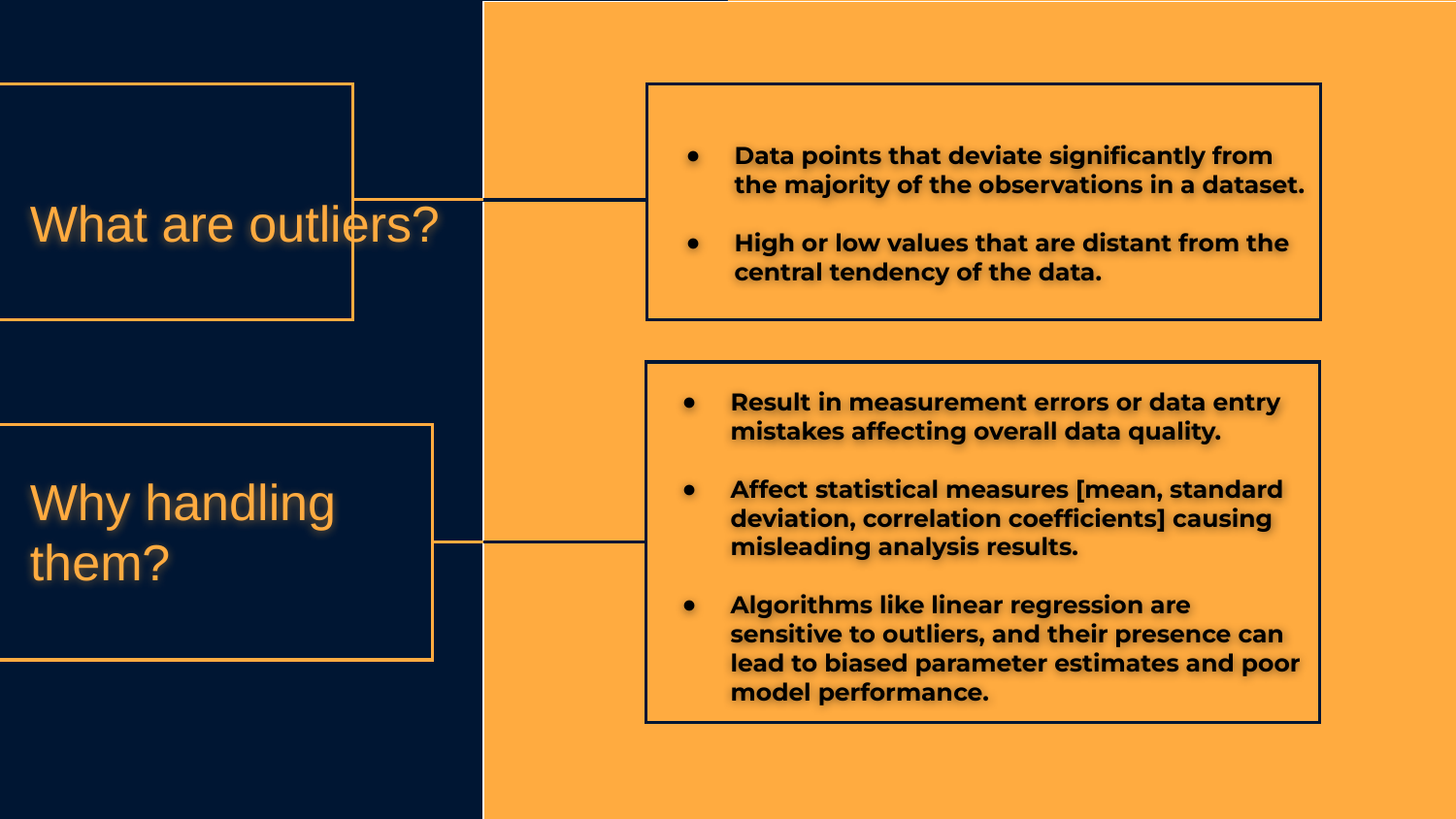

# What are outliers?

Data points that deviate significantly from the majority of the observations in a dataset.

High or low values that are distant from the central tendency of the data.

Result in measurement errors or data entry mistakes affecting overall data quality.

Affect statistical measures [mean, standard deviation, correlation coefficients] causing misleading analysis results.

Algorithms like linear regression are sensitive to outliers, and their presence can lead to biased parameter estimates and poor model performance.

Why handling them?